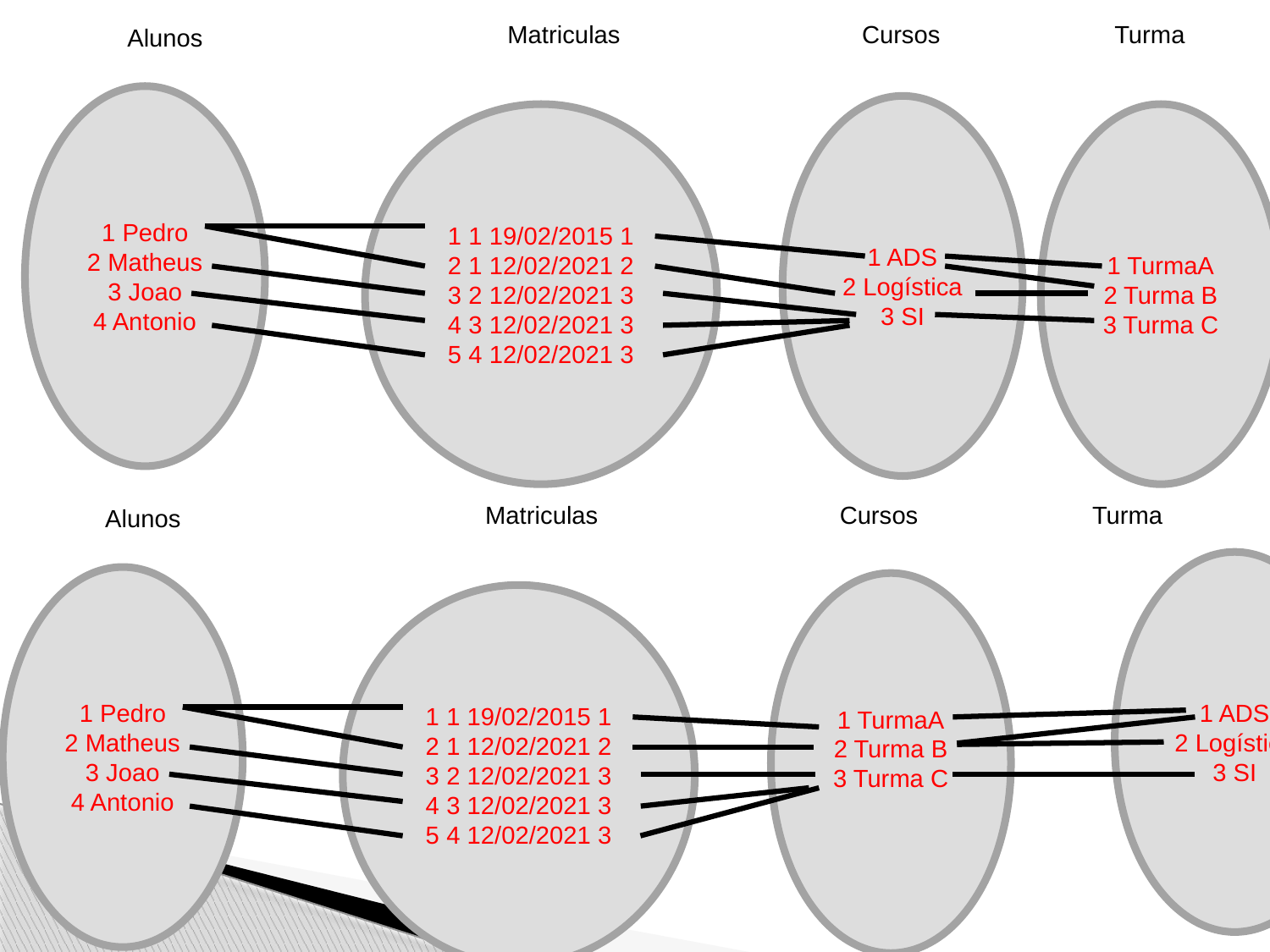

Cursos
Turma
Matriculas
Alunos
1 Pedro
2 Matheus
3 Joao
4 Antonio
1 ADS
2 Logística
3 SI
1 1 19/02/2015 1
2 1 12/02/2021 2
3 2 12/02/2021 3
4 3 12/02/2021 3
5 4 12/02/2021 3
1 TurmaA
2 Turma B
3 Turma C
Cursos
Turma
Matriculas
Alunos
1 ADS
2 Logística
3 SI
1 Pedro
2 Matheus
3 Joao
4 Antonio
1 TurmaA
2 Turma B
3 Turma C

1 1 19/02/2015 1
2 1 12/02/2021 2
3 2 12/02/2021 3
4 3 12/02/2021 3
5 4 12/02/2021 3